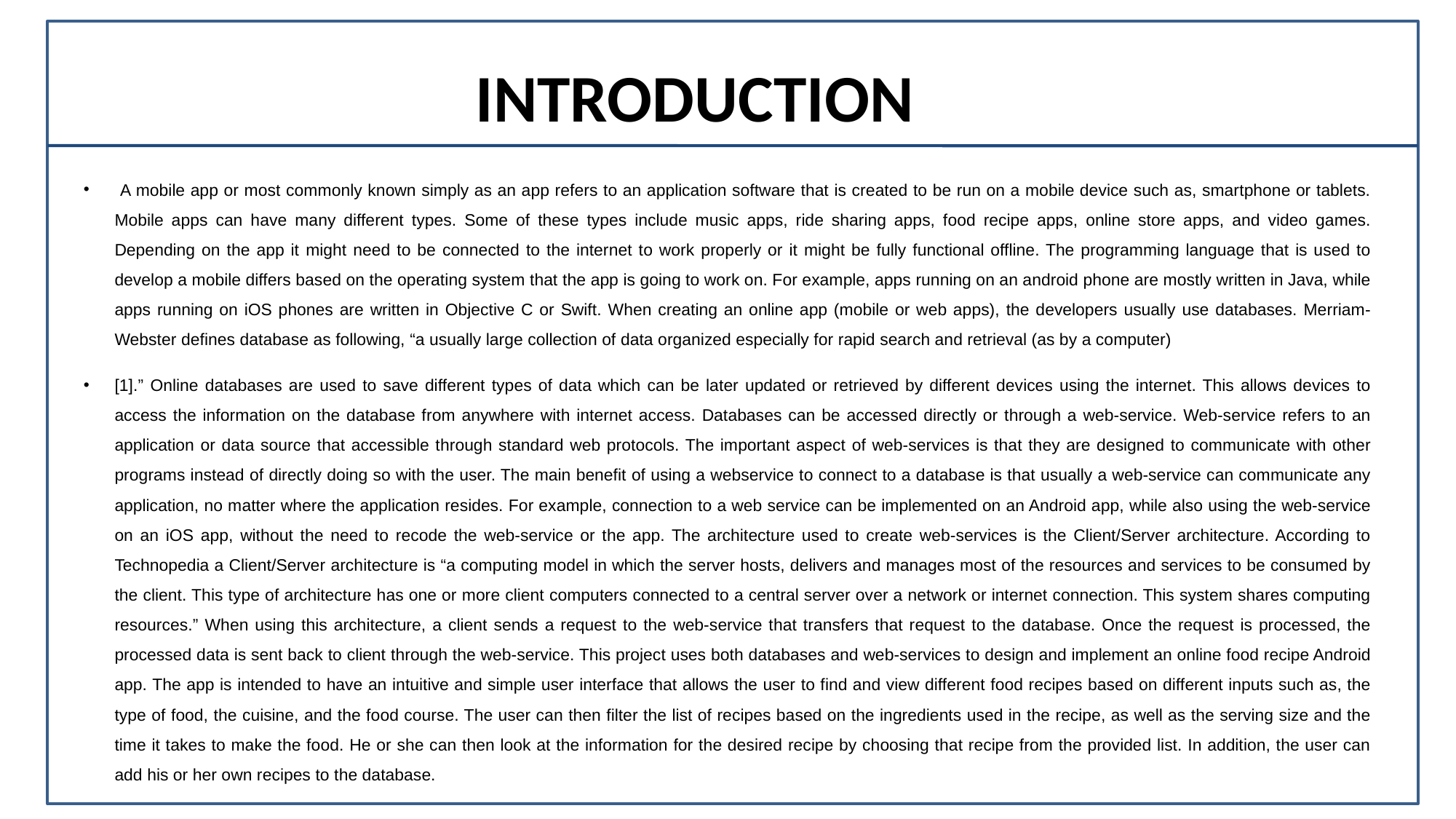

# INTRODUCTION
 A mobile app or most commonly known simply as an app refers to an application software that is created to be run on a mobile device such as, smartphone or tablets. Mobile apps can have many different types. Some of these types include music apps, ride sharing apps, food recipe apps, online store apps, and video games. Depending on the app it might need to be connected to the internet to work properly or it might be fully functional offline. The programming language that is used to develop a mobile differs based on the operating system that the app is going to work on. For example, apps running on an android phone are mostly written in Java, while apps running on iOS phones are written in Objective C or Swift. When creating an online app (mobile or web apps), the developers usually use databases. Merriam-Webster defines database as following, “a usually large collection of data organized especially for rapid search and retrieval (as by a computer)
[1].” Online databases are used to save different types of data which can be later updated or retrieved by different devices using the internet. This allows devices to access the information on the database from anywhere with internet access. Databases can be accessed directly or through a web-service. Web-service refers to an application or data source that accessible through standard web protocols. The important aspect of web-services is that they are designed to communicate with other programs instead of directly doing so with the user. The main benefit of using a webservice to connect to a database is that usually a web-service can communicate any application, no matter where the application resides. For example, connection to a web service can be implemented on an Android app, while also using the web-service on an iOS app, without the need to recode the web-service or the app. The architecture used to create web-services is the Client/Server architecture. According to Technopedia a Client/Server architecture is “a computing model in which the server hosts, delivers and manages most of the resources and services to be consumed by the client. This type of architecture has one or more client computers connected to a central server over a network or internet connection. This system shares computing resources.” When using this architecture, a client sends a request to the web-service that transfers that request to the database. Once the request is processed, the processed data is sent back to client through the web-service. This project uses both databases and web-services to design and implement an online food recipe Android app. The app is intended to have an intuitive and simple user interface that allows the user to find and view different food recipes based on different inputs such as, the type of food, the cuisine, and the food course. The user can then filter the list of recipes based on the ingredients used in the recipe, as well as the serving size and the time it takes to make the food. He or she can then look at the information for the desired recipe by choosing that recipe from the provided list. In addition, the user can add his or her own recipes to the database.